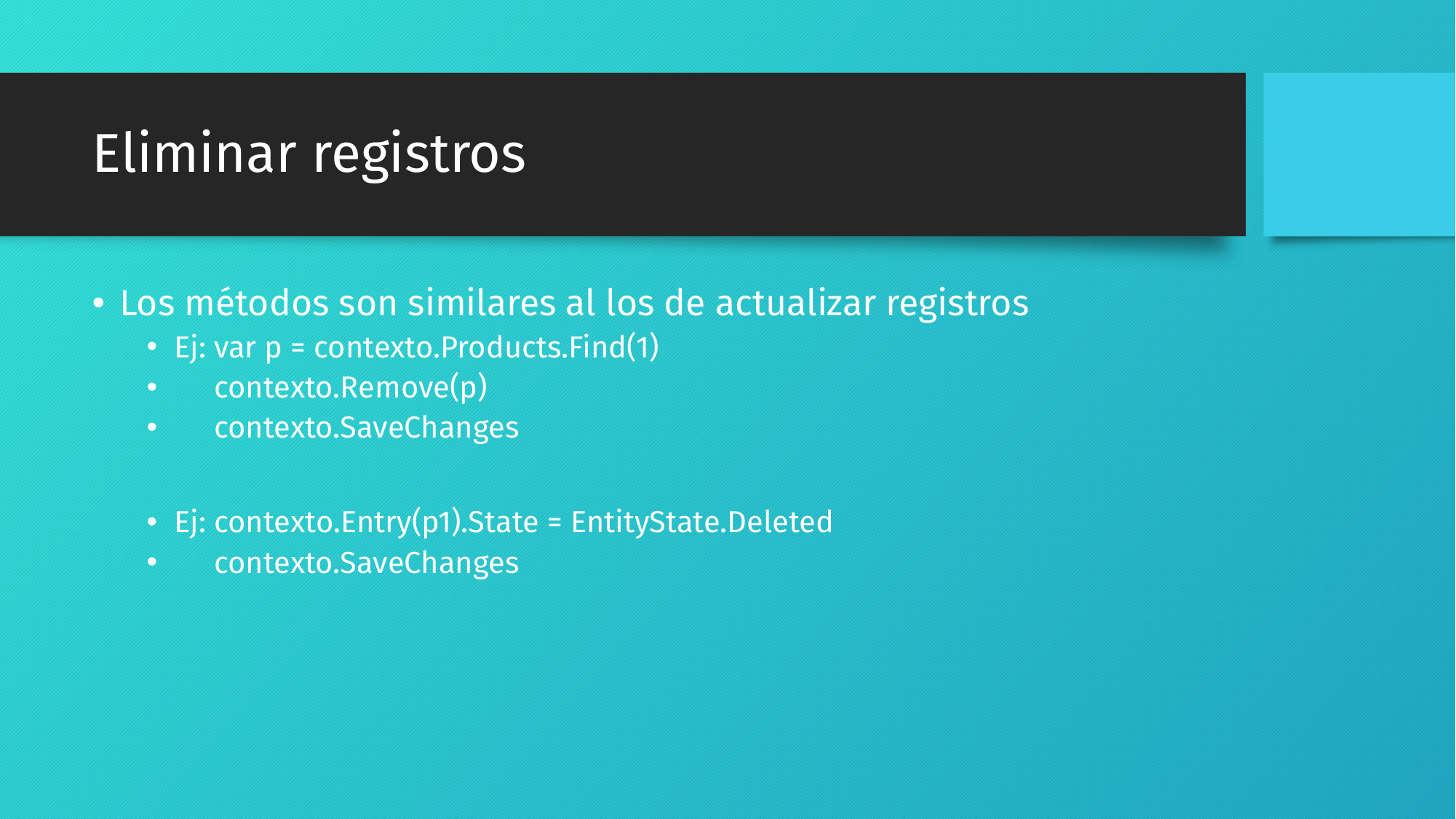

# Eliminar registros
Los métodos son similares al los de actualizar registros
Ej: var p = contexto.Products.Find(1)
     contexto.Remove(p)
     contexto.SaveChanges

Ej: contexto.Entry(p1).State = EntityState.Deleted
     contexto.SaveChanges